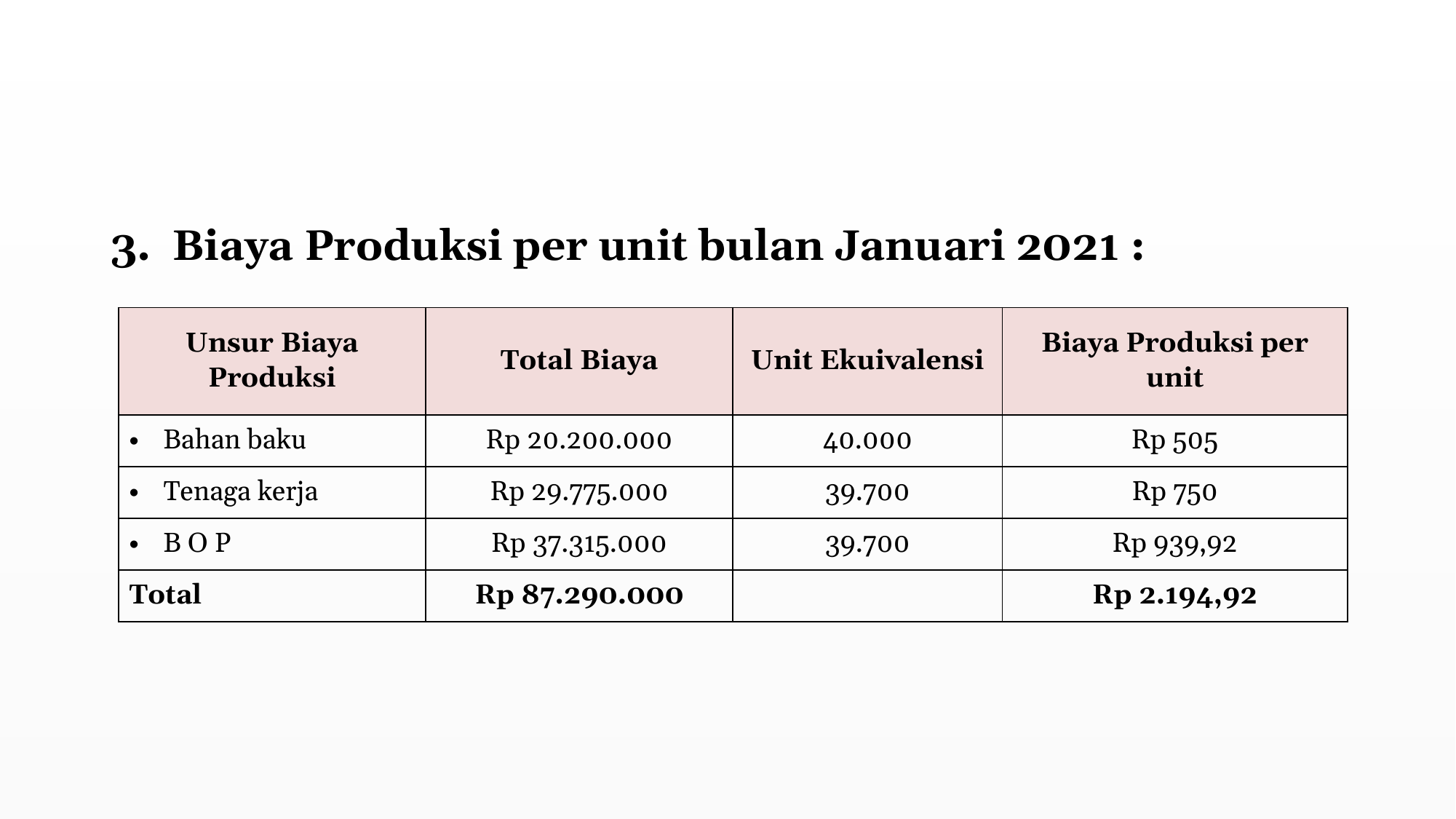

#
Biaya Produksi per unit bulan Januari 2021 :
| Unsur Biaya Produksi | Total Biaya | Unit Ekuivalensi | Biaya Produksi per unit |
| --- | --- | --- | --- |
| Bahan baku | Rp 20.200.000 | 40.000 | Rp 505 |
| Tenaga kerja | Rp 29.775.000 | 39.700 | Rp 750 |
| B O P | Rp 37.315.000 | 39.700 | Rp 939,92 |
| Total | Rp 87.290.000 |  | Rp 2.194,92 |